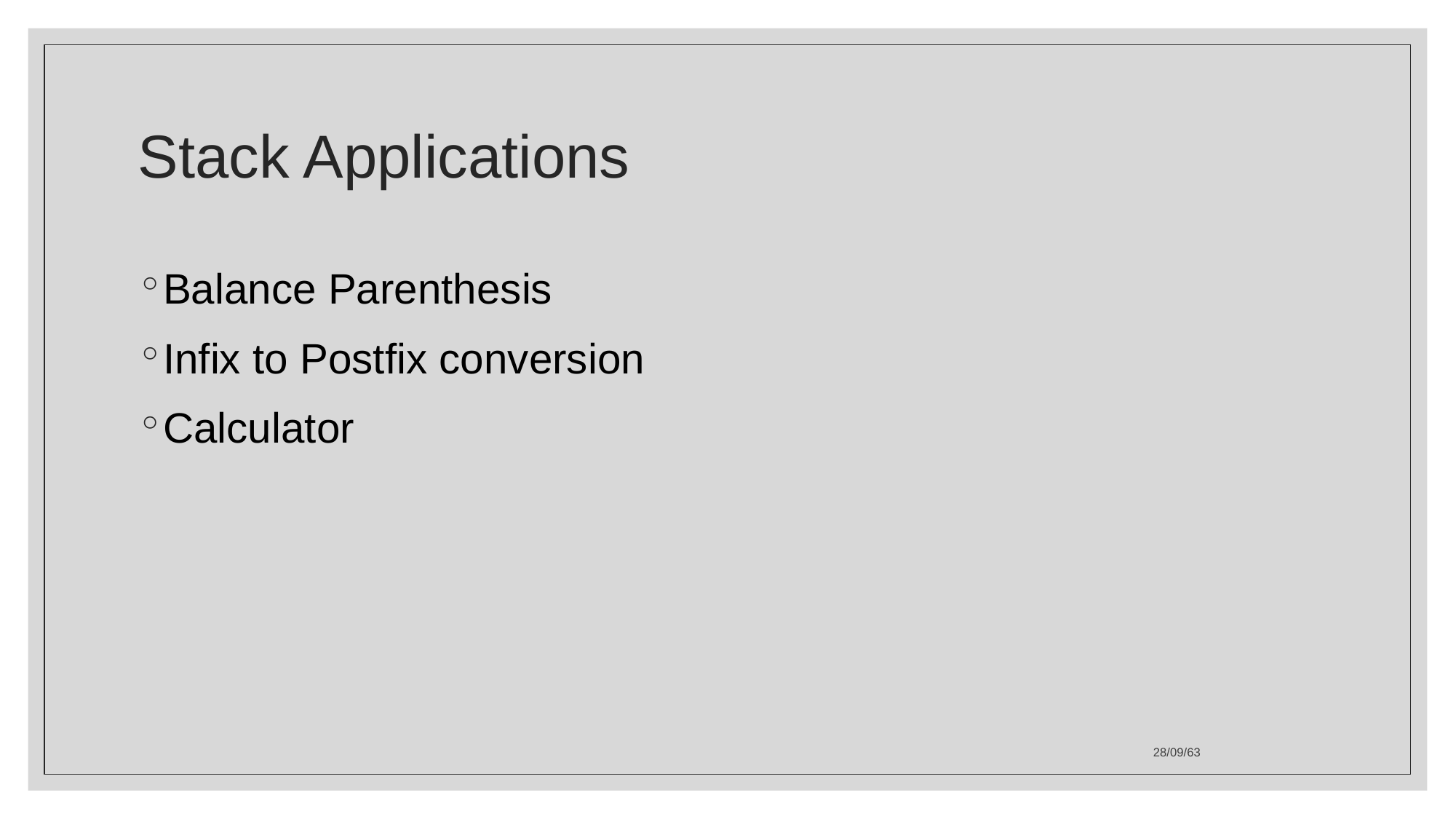

# Stack Applications
Balance Parenthesis
Infix to Postfix conversion
Calculator

28/09/63